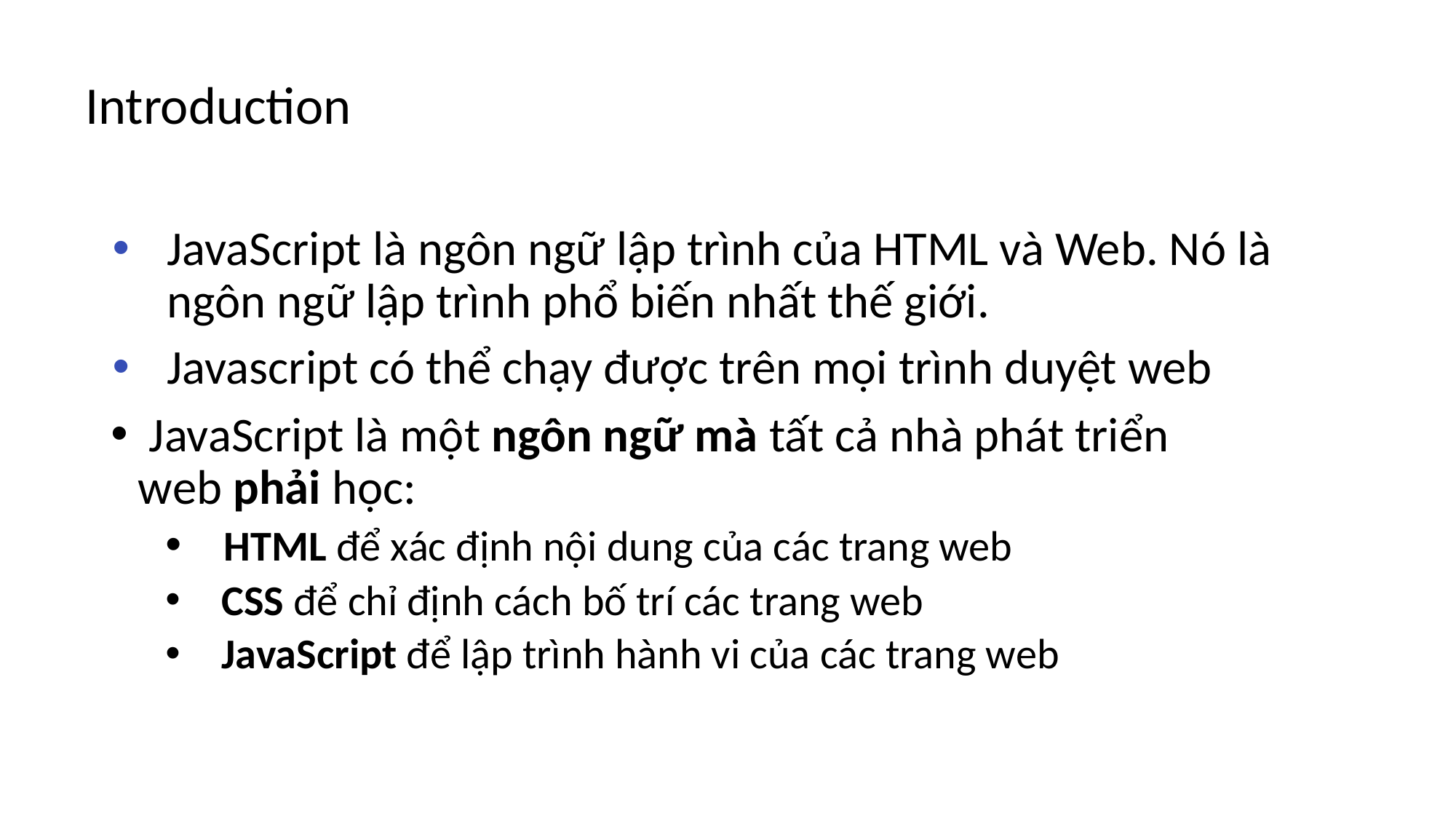

# Introduction
JavaScript là ngôn ngữ lập trình của HTML và Web. Nó là ngôn ngữ lập trình phổ biến nhất thế giới.
Javascript có thể chạy được trên mọi trình duyệt web
 JavaScript là một ngôn ngữ mà tất cả nhà phát triển web phải học:
   HTML để xác định nội dung của các trang web
   CSS để chỉ định cách bố trí các trang web
   JavaScript để lập trình hành vi của các trang web